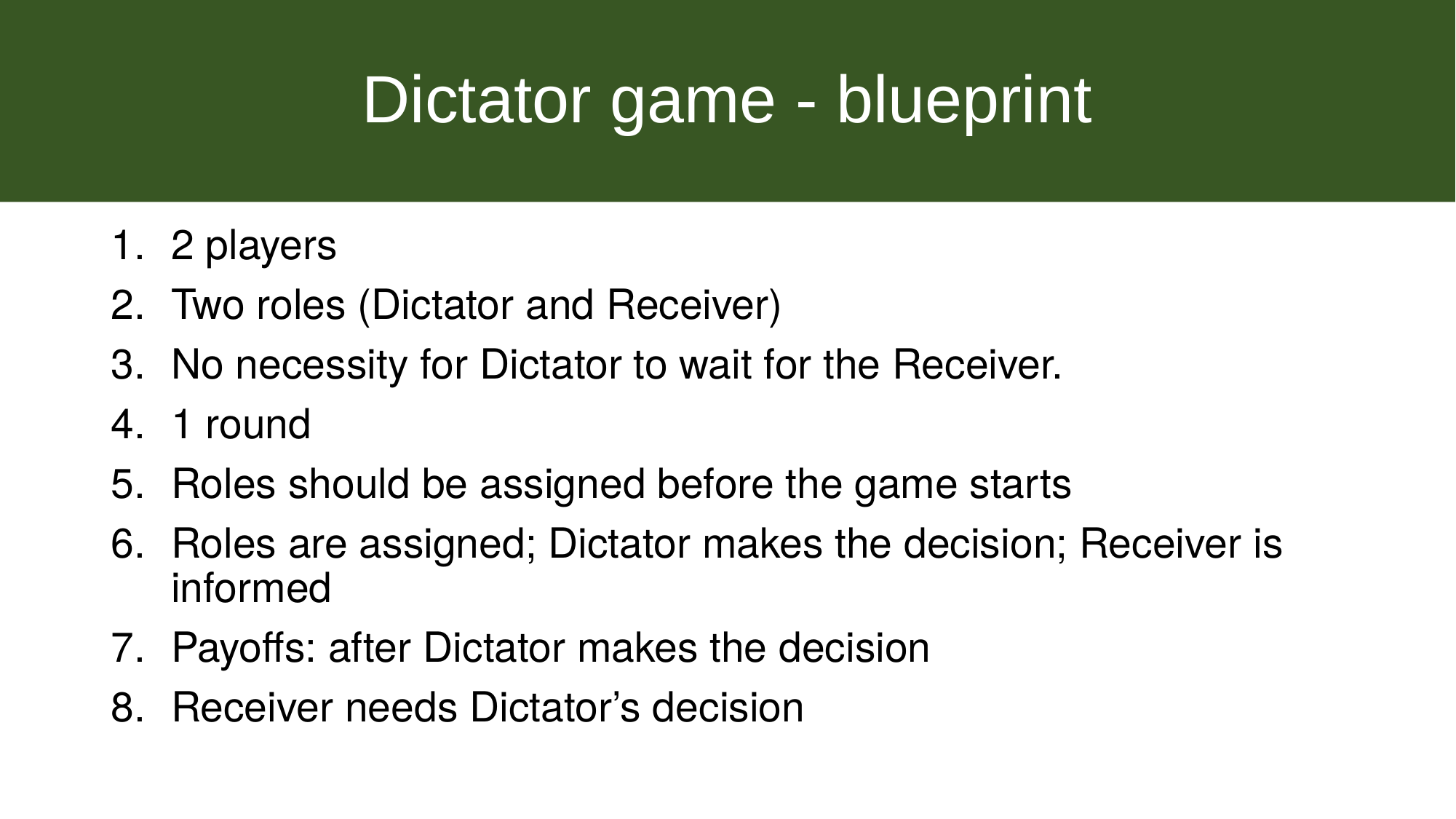

# Dictator game - blueprint
2 players
Two roles (Dictator and Receiver)
No necessity for Dictator to wait for the Receiver.
1 round
Roles should be assigned before the game starts
Roles are assigned; Dictator makes the decision; Receiver is informed
Payoffs: after Dictator makes the decision
Receiver needs Dictator’s decision